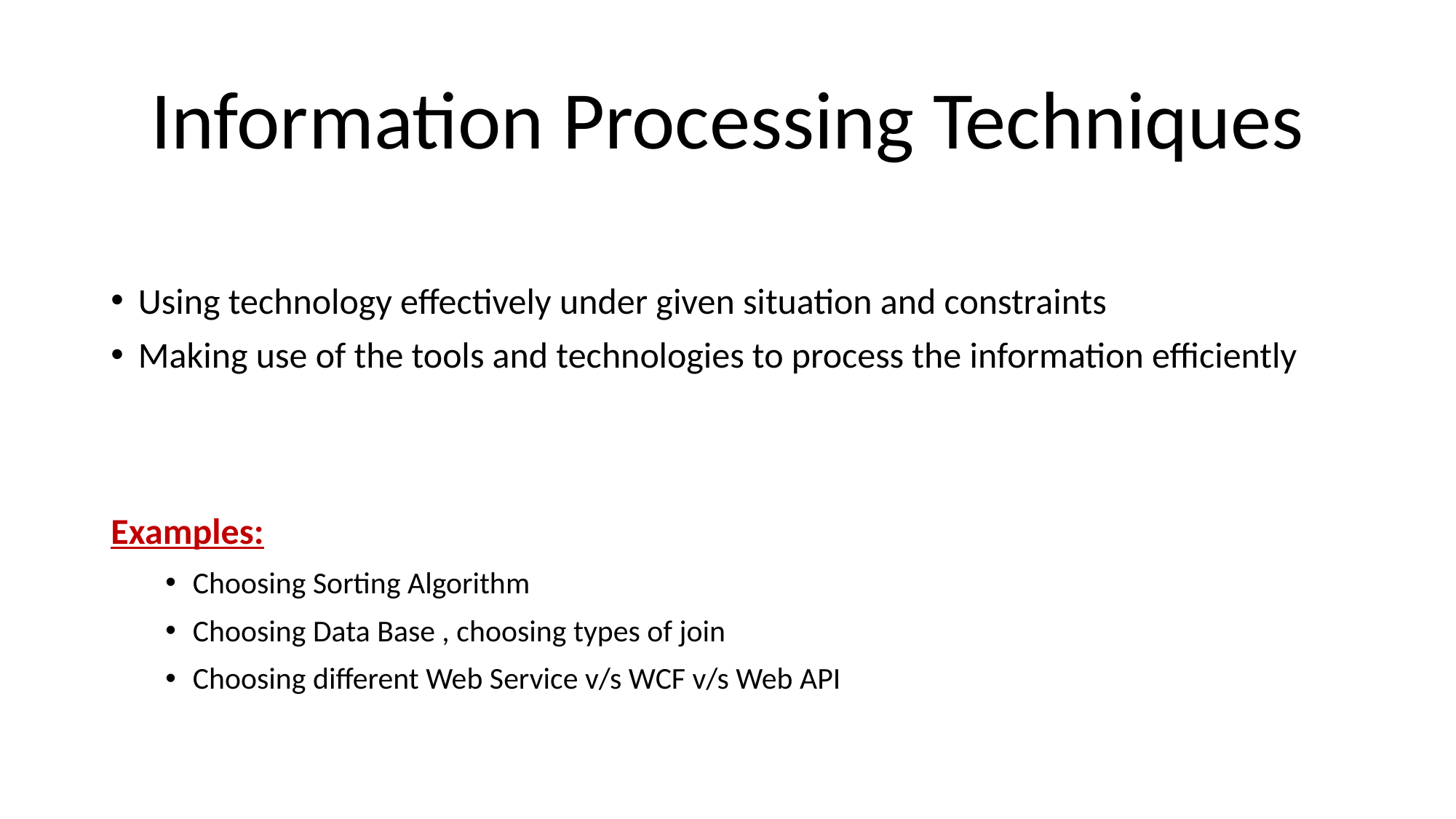

# Information Processing Techniques

Using technology effectively under given situation and constraints
Making use of the tools and technologies to process the information efficiently

Examples:
Choosing Sorting Algorithm
Choosing Data Base , choosing types of join
Choosing different Web Service v/s WCF v/s Web API